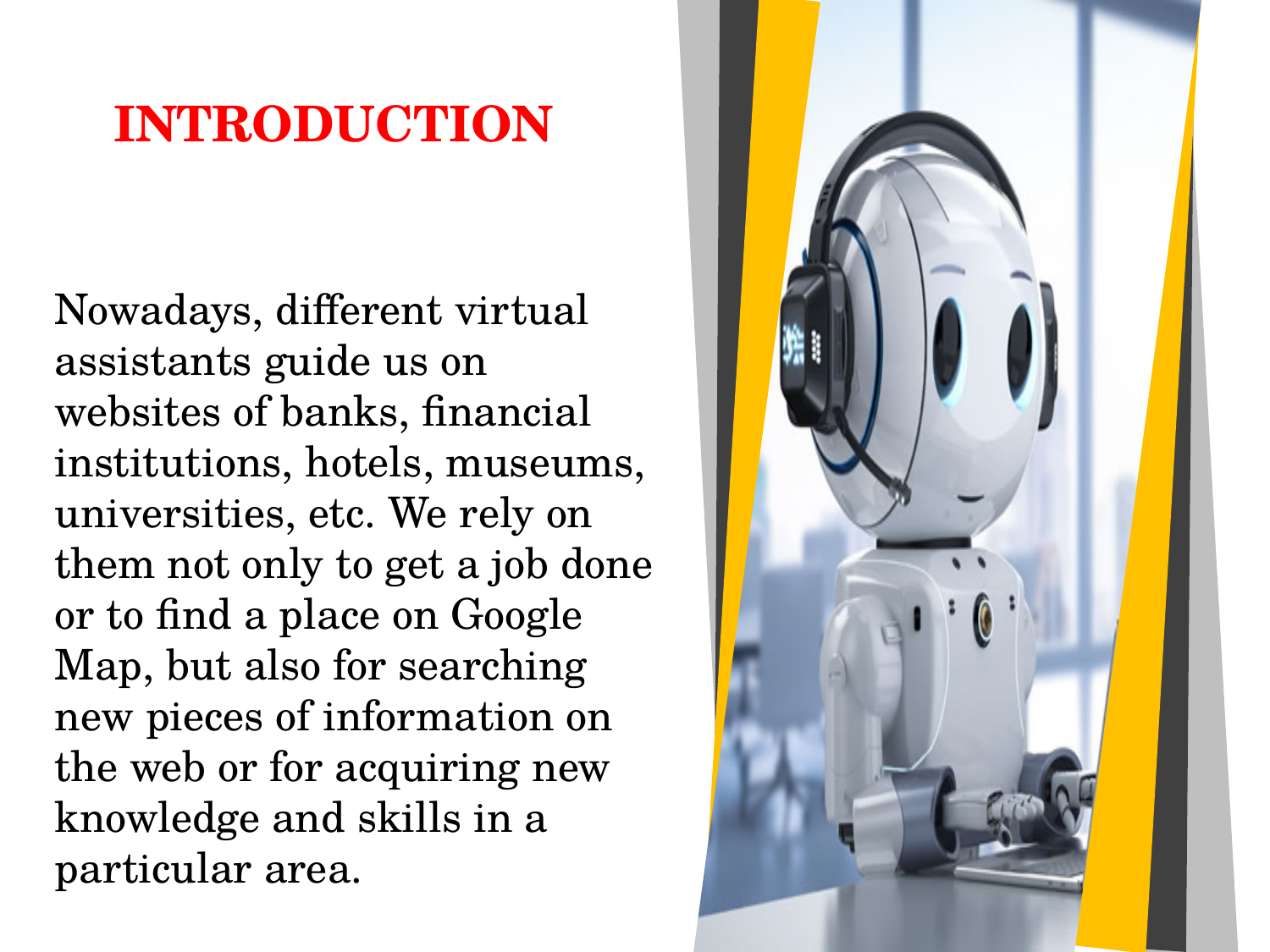

INTRODUCTION
Nowadays, different virtual assistants guide us on websites of banks, financial institutions, hotels, museums, universities, etc. We rely on them not only to get a job done or to find a place on Google Map, but also for searching new pieces of information on the web or for acquiring new knowledge and skills in a particular area.